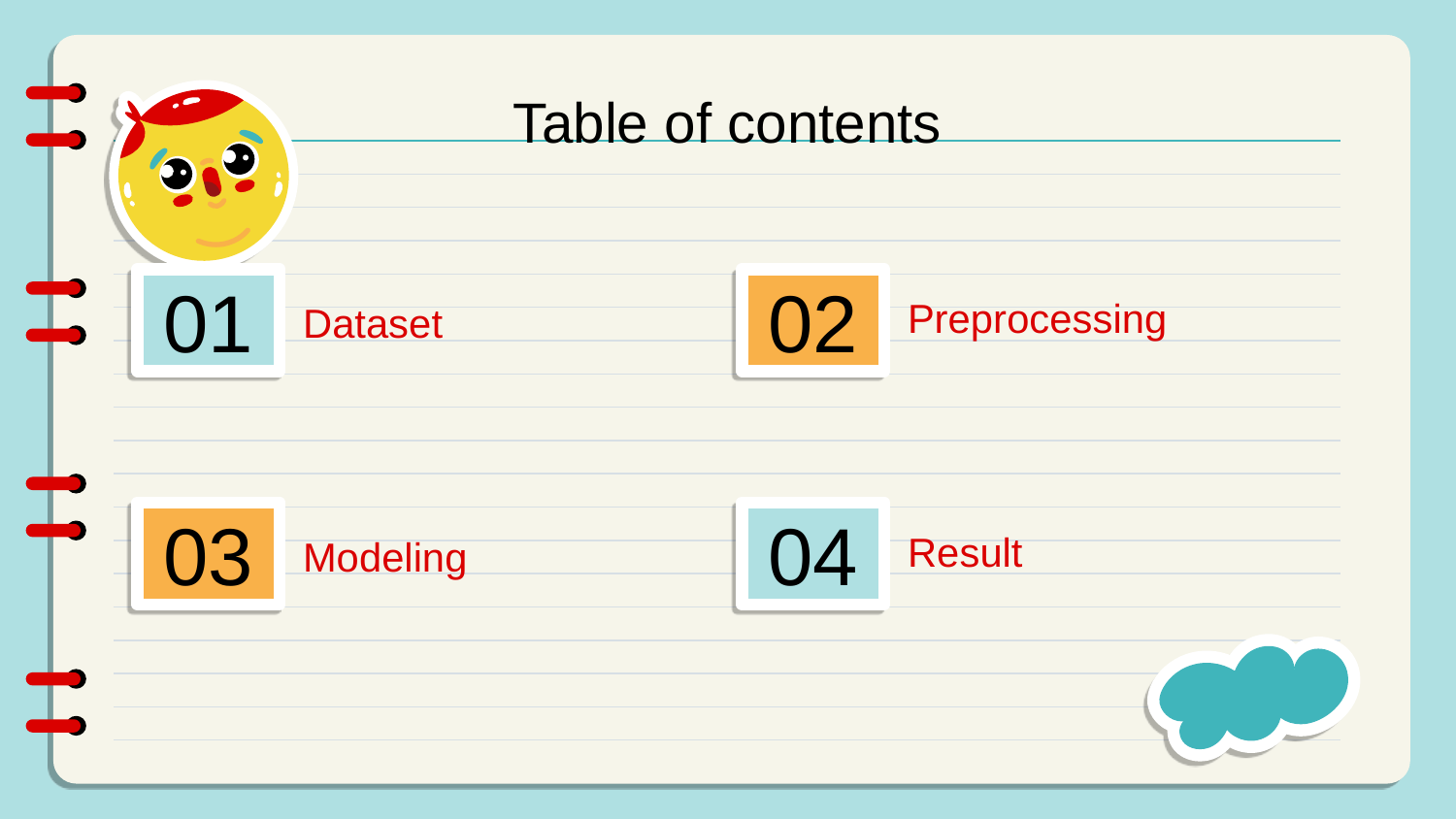

Table of contents

# 01
02
Preprocessing
Dataset
03
04
Result
Modeling